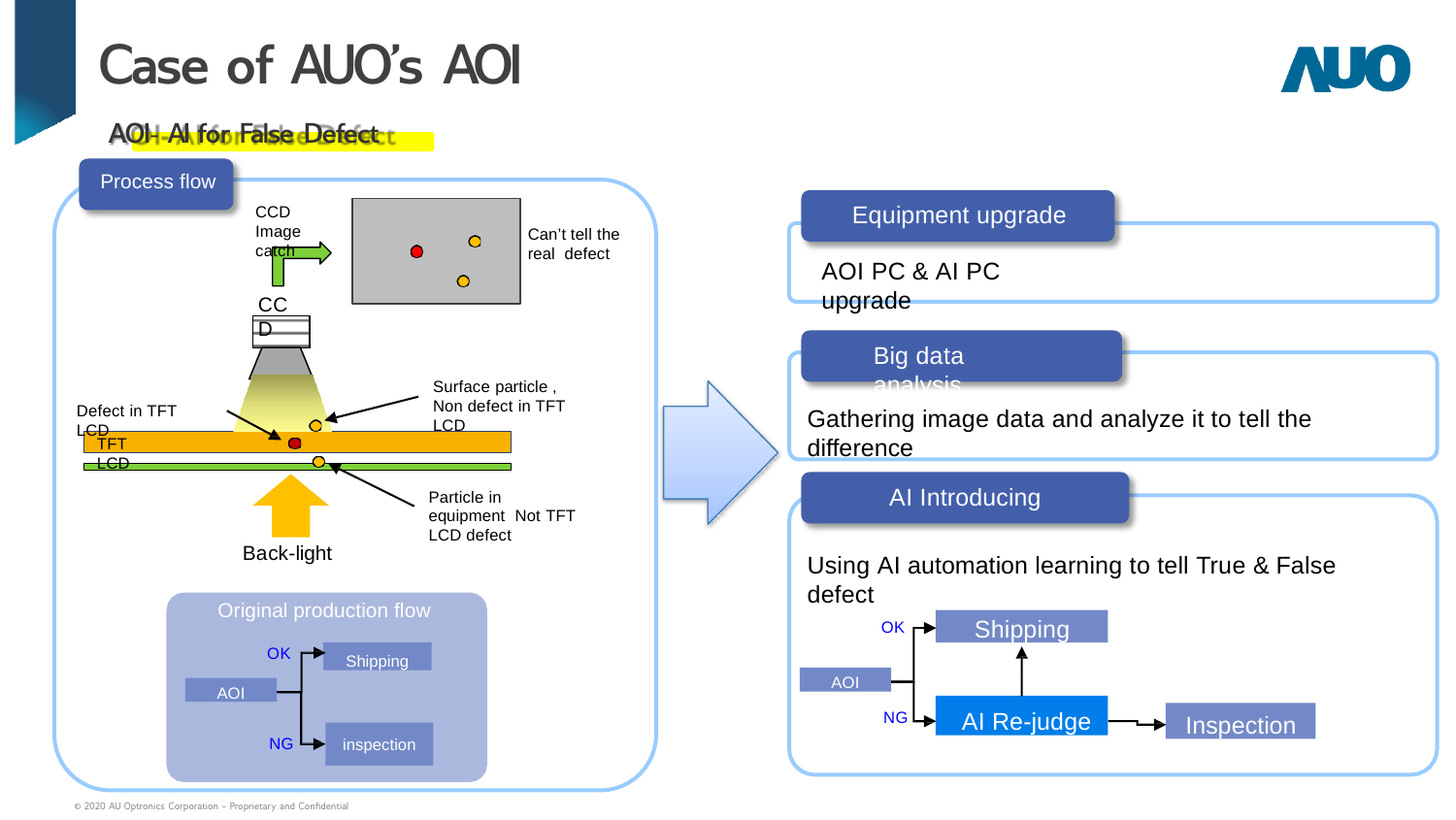

# Case of AUO’s AOI

AOI- AI for False Defect
Process flow

Equipment upgrade

CCD
Image catch
Can’t tell the real  defect

AOI PC & AI PC upgrade

CCD

Big data analysis

Surface particle ,
Non defect in TFT LCD

Defect in TFT LCD
Gathering image data and analyze it to tell the difference

TFT LCD

AI Introducing
Particle in equipment  Not TFT LCD defect

Back-light
Using AI automation learning to tell True & False defect

Original production flow
Shipping
OK

OK
Shipping

AOI
AOI

AI Re-judge
Inspection
NG

NG
inspection
© 2020 AU Optronics Corporation – Proprietary and Confidential